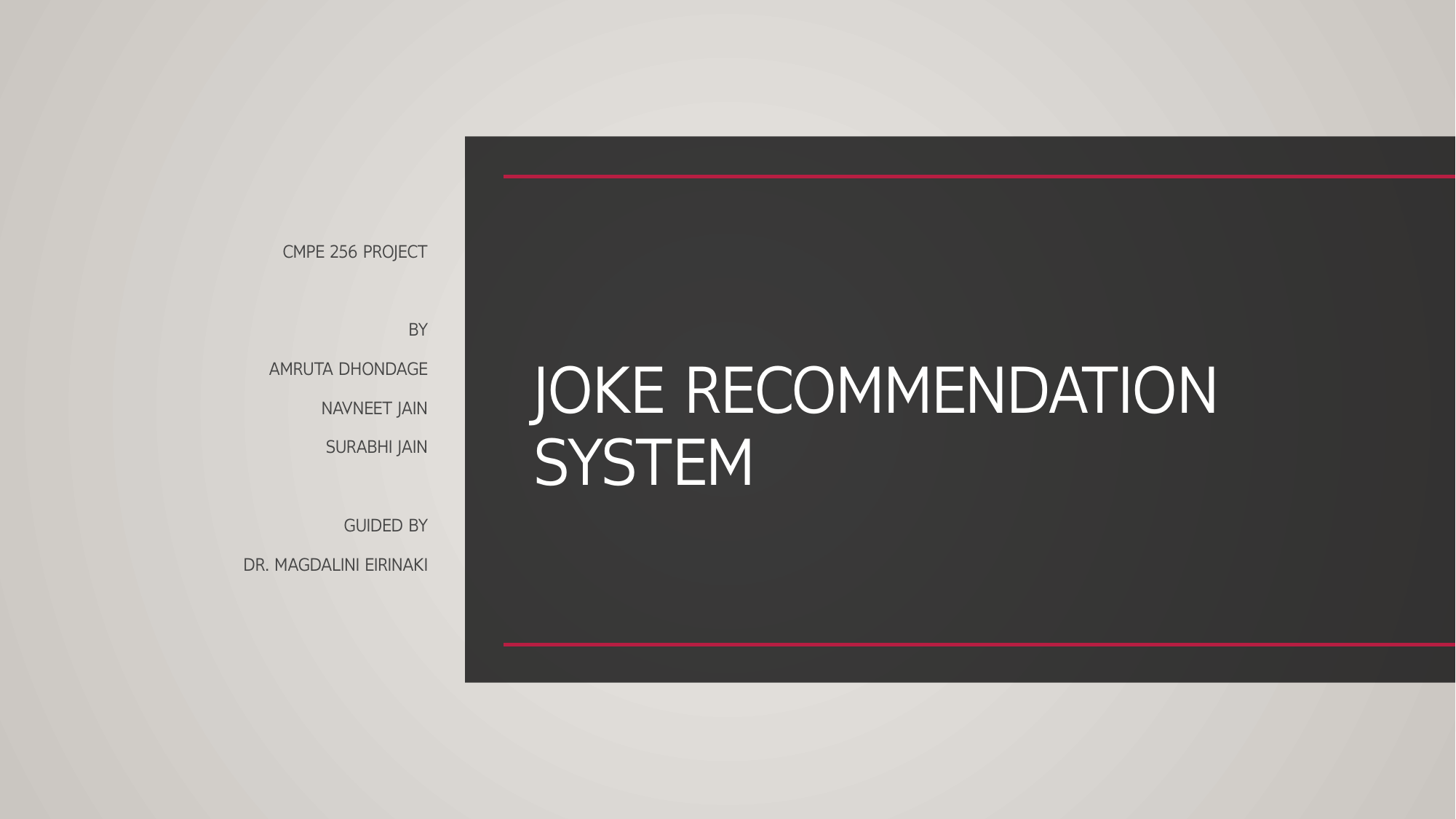

Cmpe 256 project

By
Amruta Dhondage
Navneet Jain
Surabhi Jain

Guided by
Dr. Magdalini Eirinaki
# Joke Recommendation system